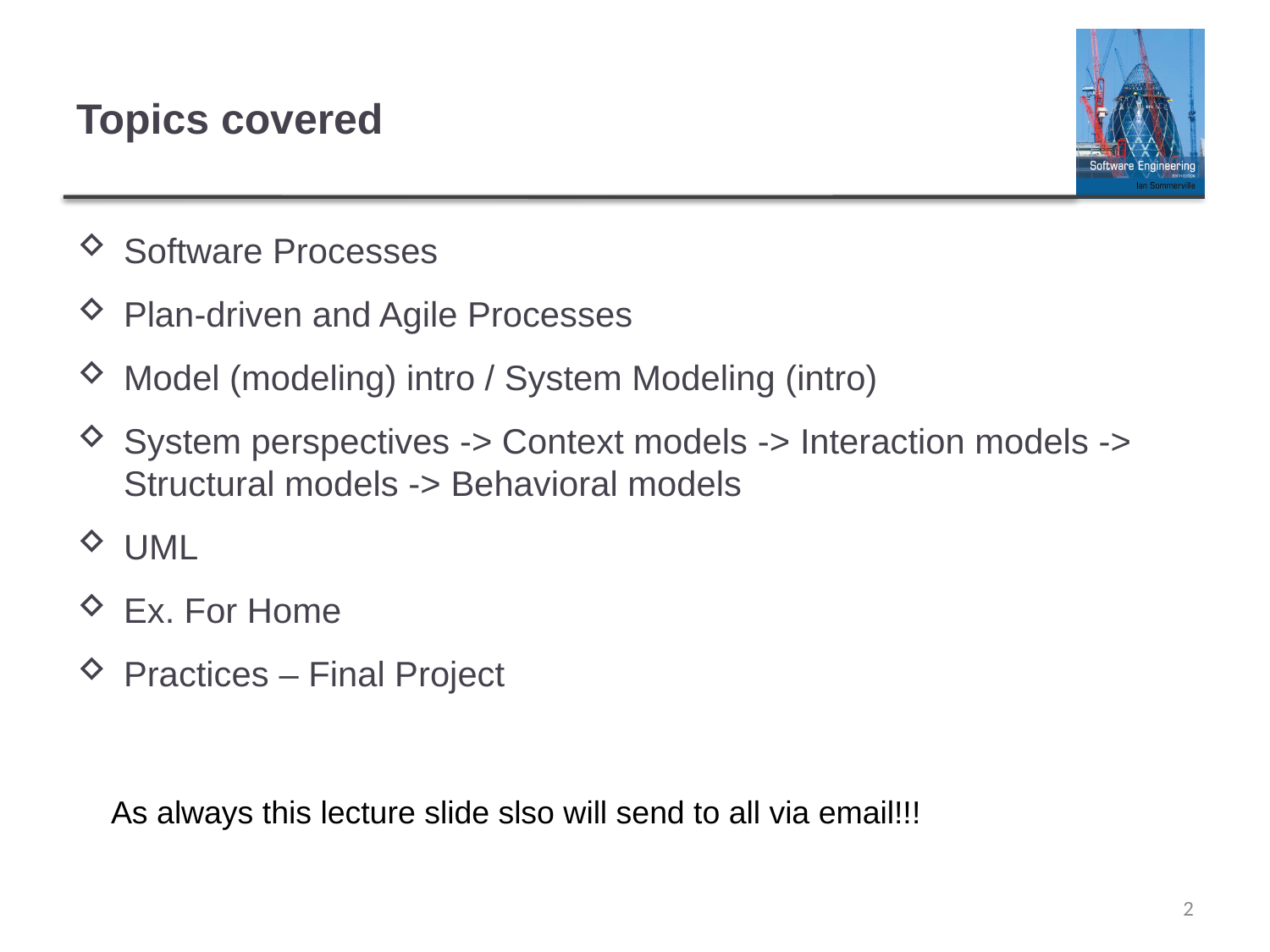

# Topics covered
Software Processes
Plan-driven and Agile Processes
Model (modeling) intro / System Modeling (intro)
System perspectives -> Context models -> Interaction models -> Structural models -> Behavioral models
UML
Ex. For Home
Practices – Final Project
As always this lecture slide slso will send to all via email!!!

2